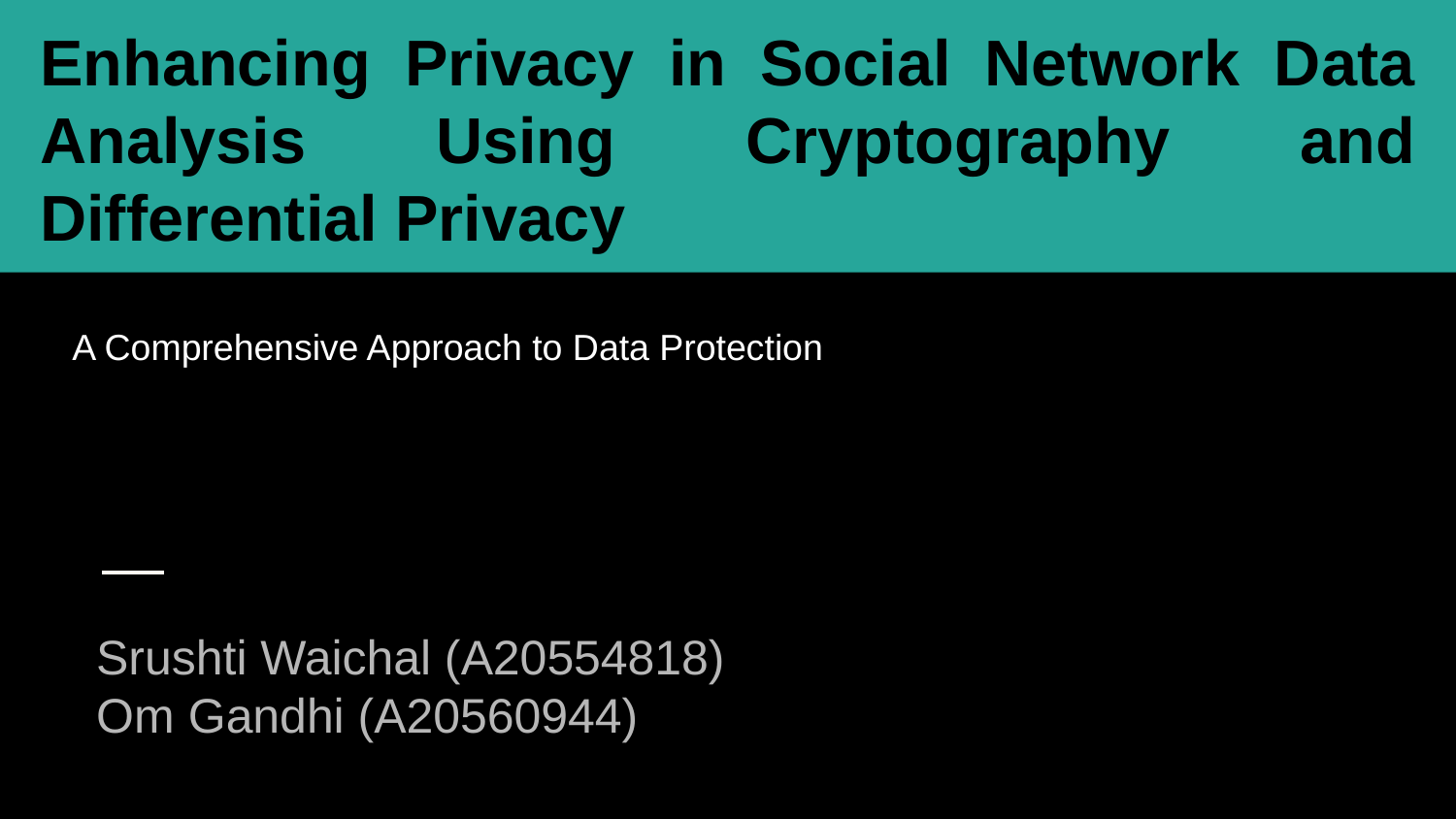

# Enhancing Privacy in Social Network Data Analysis Using Cryptography and Differential Privacy
A Comprehensive Approach to Data Protection
Srushti Waichal (A20554818)
Om Gandhi (A20560944)